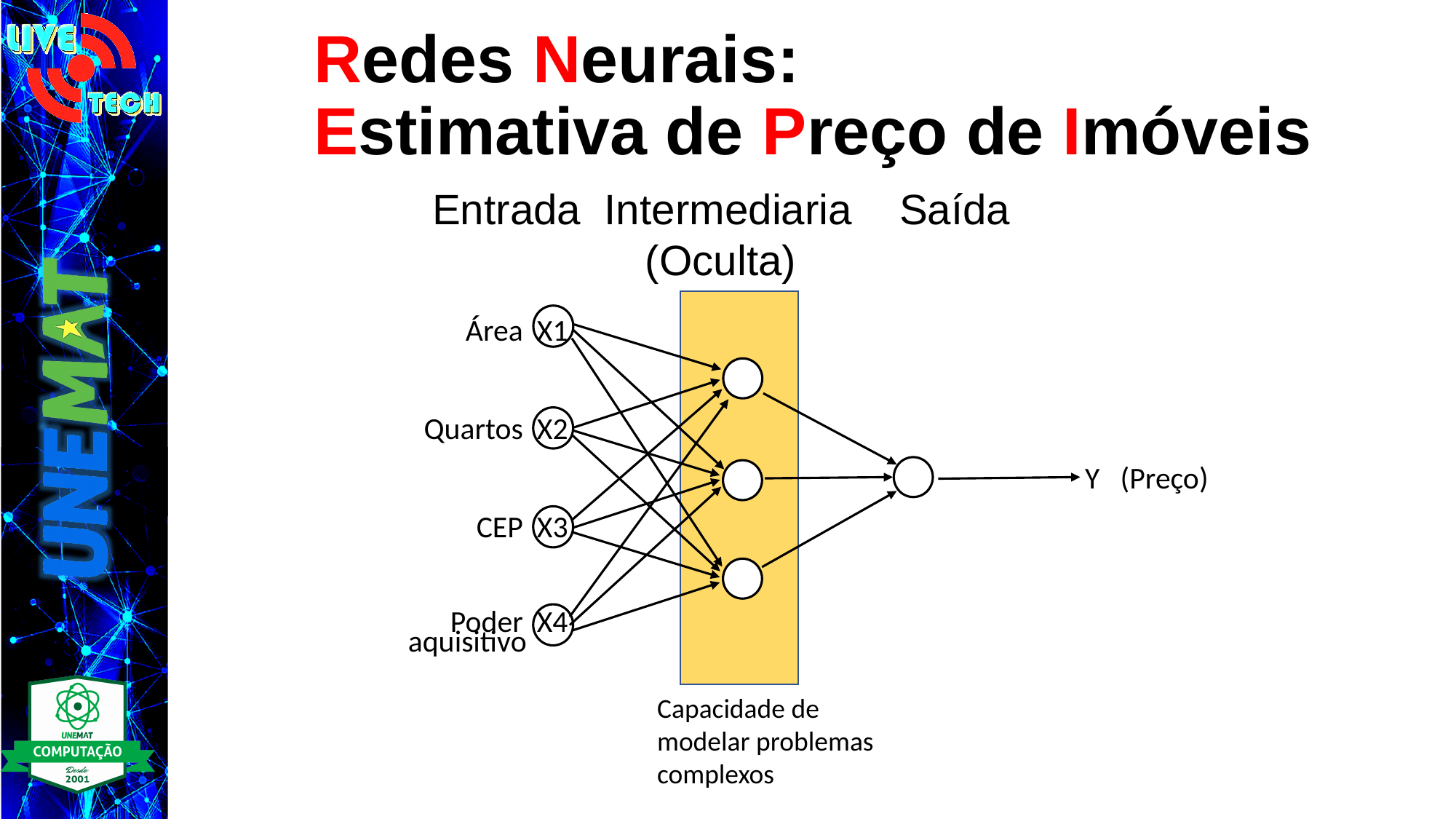

Redes Neurais:
Estimativa de Preço de Imóveis
           Entrada  Intermediaria    Saída
                             (Oculta)

Área  X1

Quartos  X2

CEP  X3

Poder  X4
 aquisitivo

Y   (Preço)

Capacidade de modelar problemas complexos